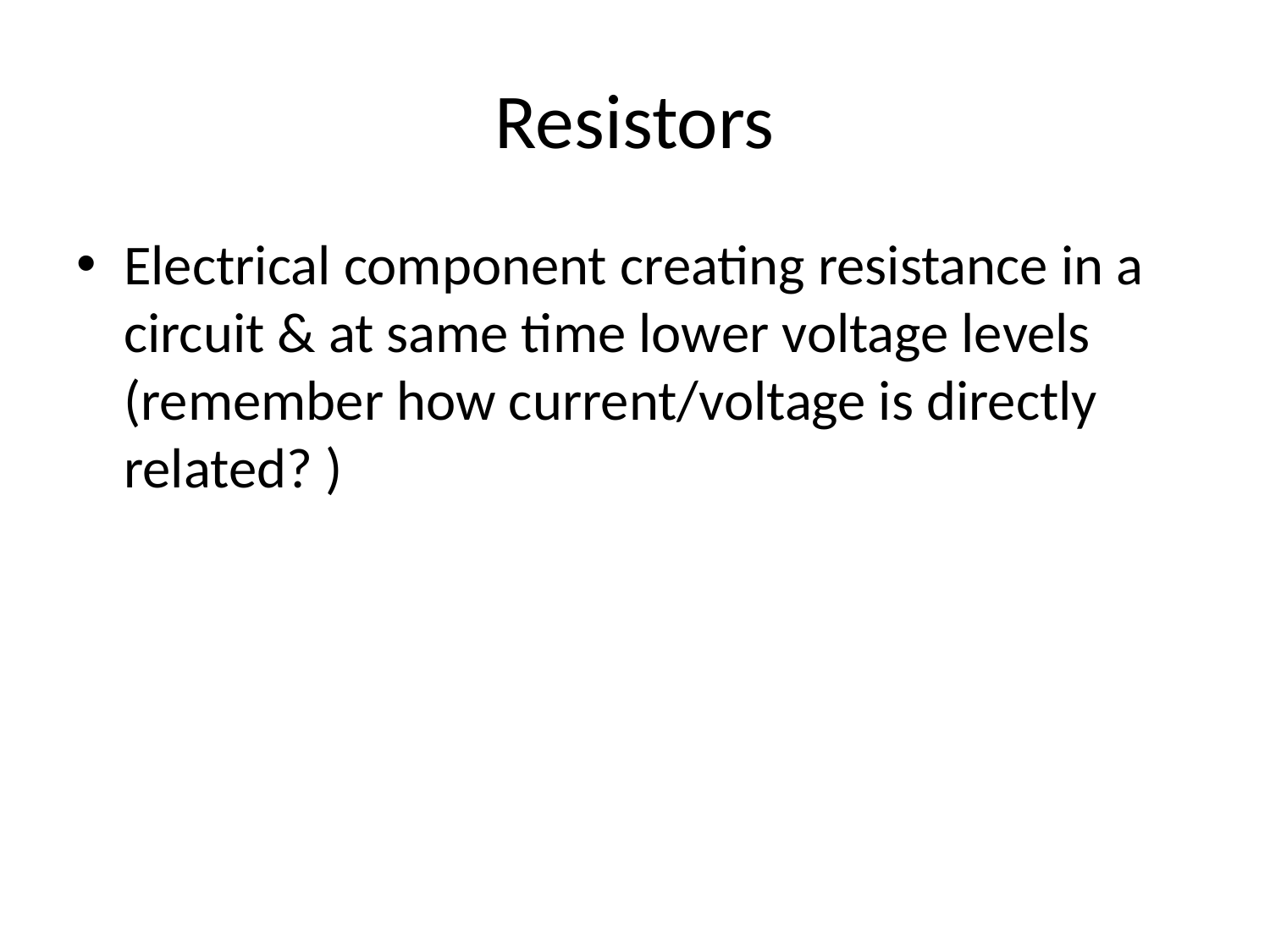

# Resistors
Electrical component creating resistance in a circuit & at same time lower voltage levels (remember how current/voltage is directly related? )